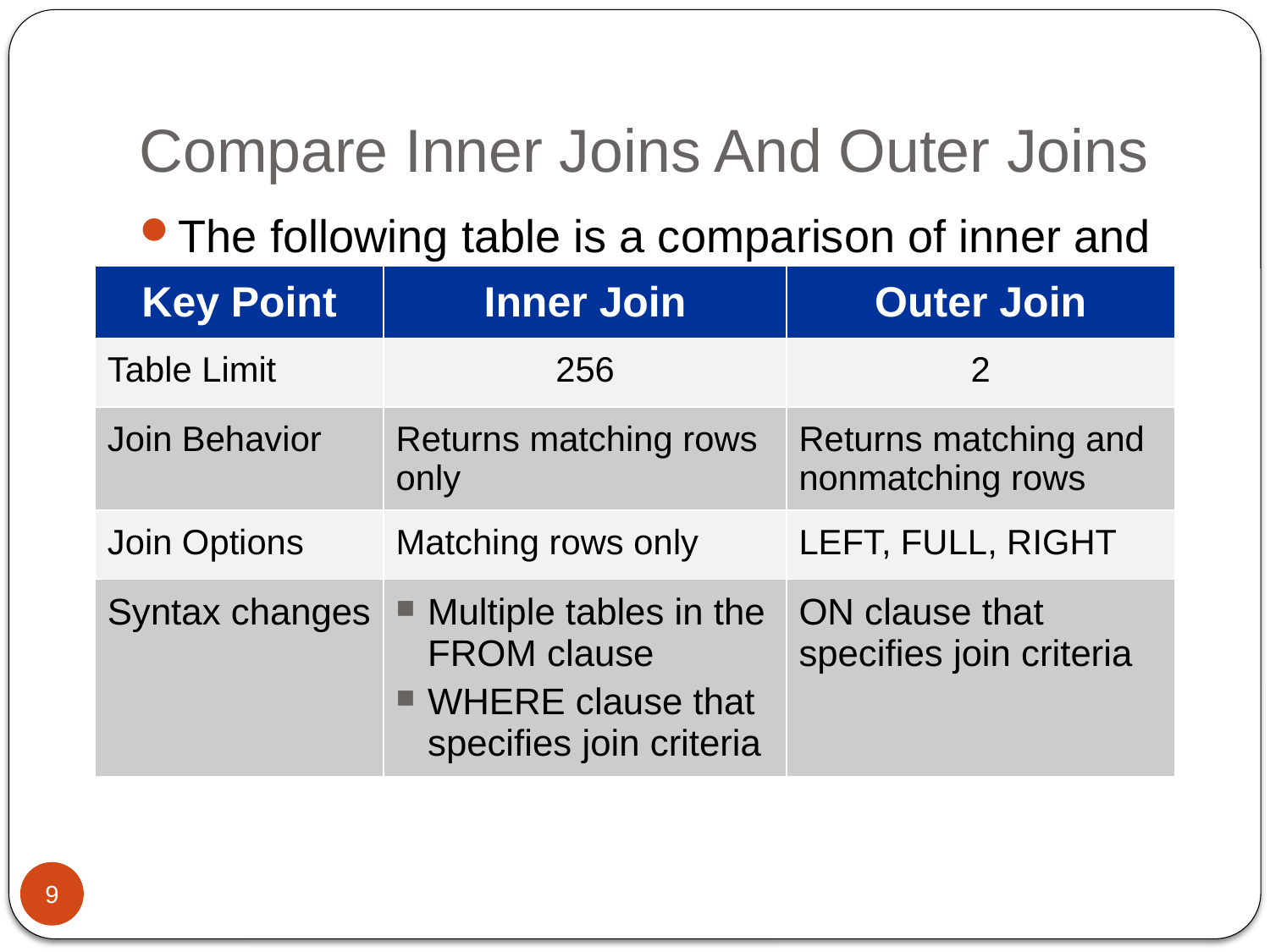

# Compare Inner Joins And Outer Joins
The following table is a comparison of inner and outer join syntax and limitations:
| Key Point | Inner Join | Outer Join |
| --- | --- | --- |
| Table Limit | 256 | 2 |
| Join Behavior | Returns matching rows only | Returns matching and nonmatching rows |
| Join Options | Matching rows only | LEFT, FULL, RIGHT |
| Syntax changes | Multiple tables in the FROM clause WHERE clause that specifies join criteria | ON clause that specifies join criteria |
9